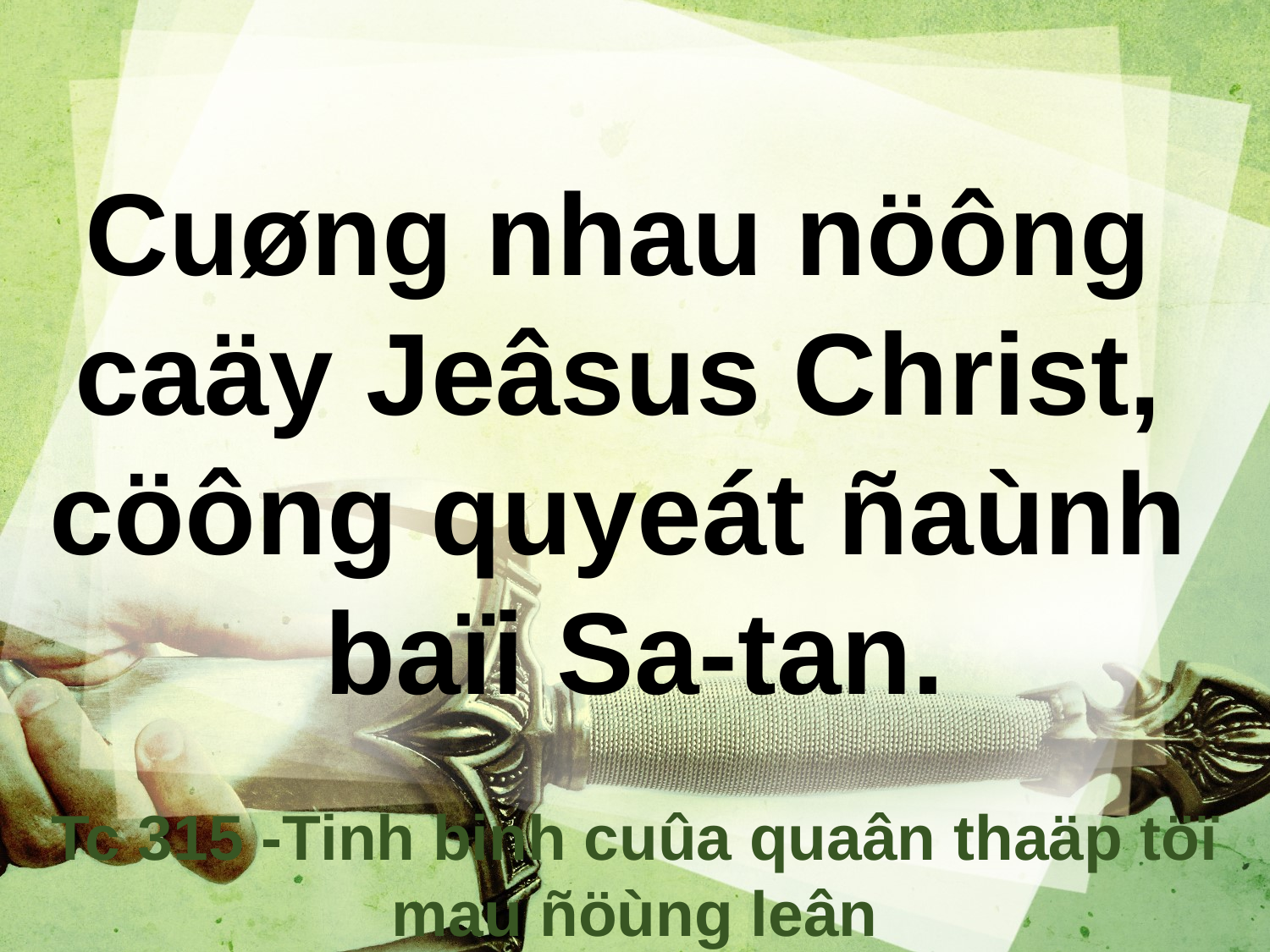

Cuøng nhau nöông
caäy Jeâsus Christ,
cöông quyeát ñaùnh
baïi Sa-tan.
Tc 315 -Tinh binh cuûa quaân thaäp töï mau ñöùng leân